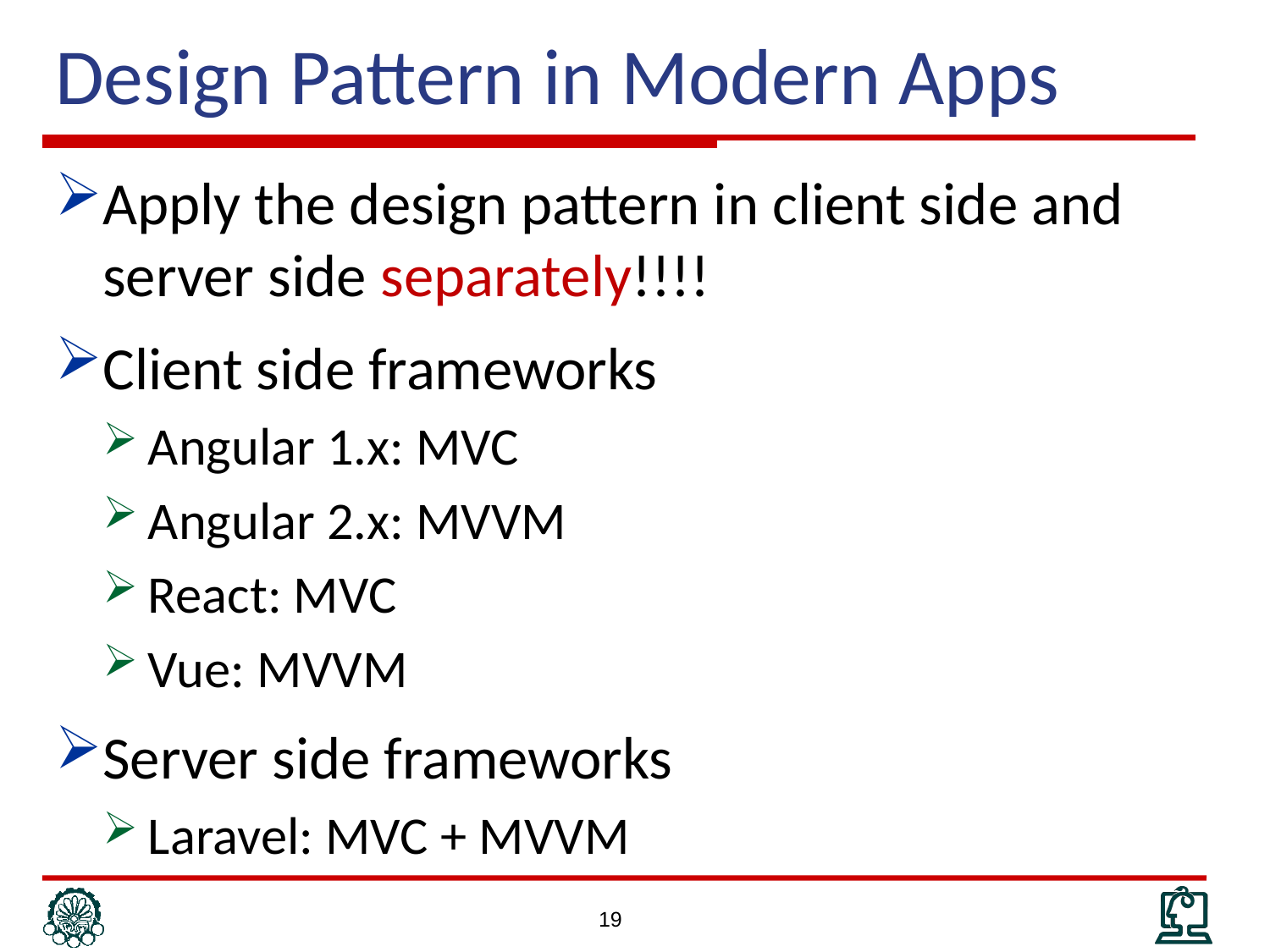

# Design Pattern in Modern Apps
Apply the design pattern in client side and server side separately!!!!
Client side frameworks
Angular 1.x: MVC
Angular 2.x: MVVM
React: MVC
Vue: MVVM
Server side frameworks
Laravel: MVC + MVVM
19